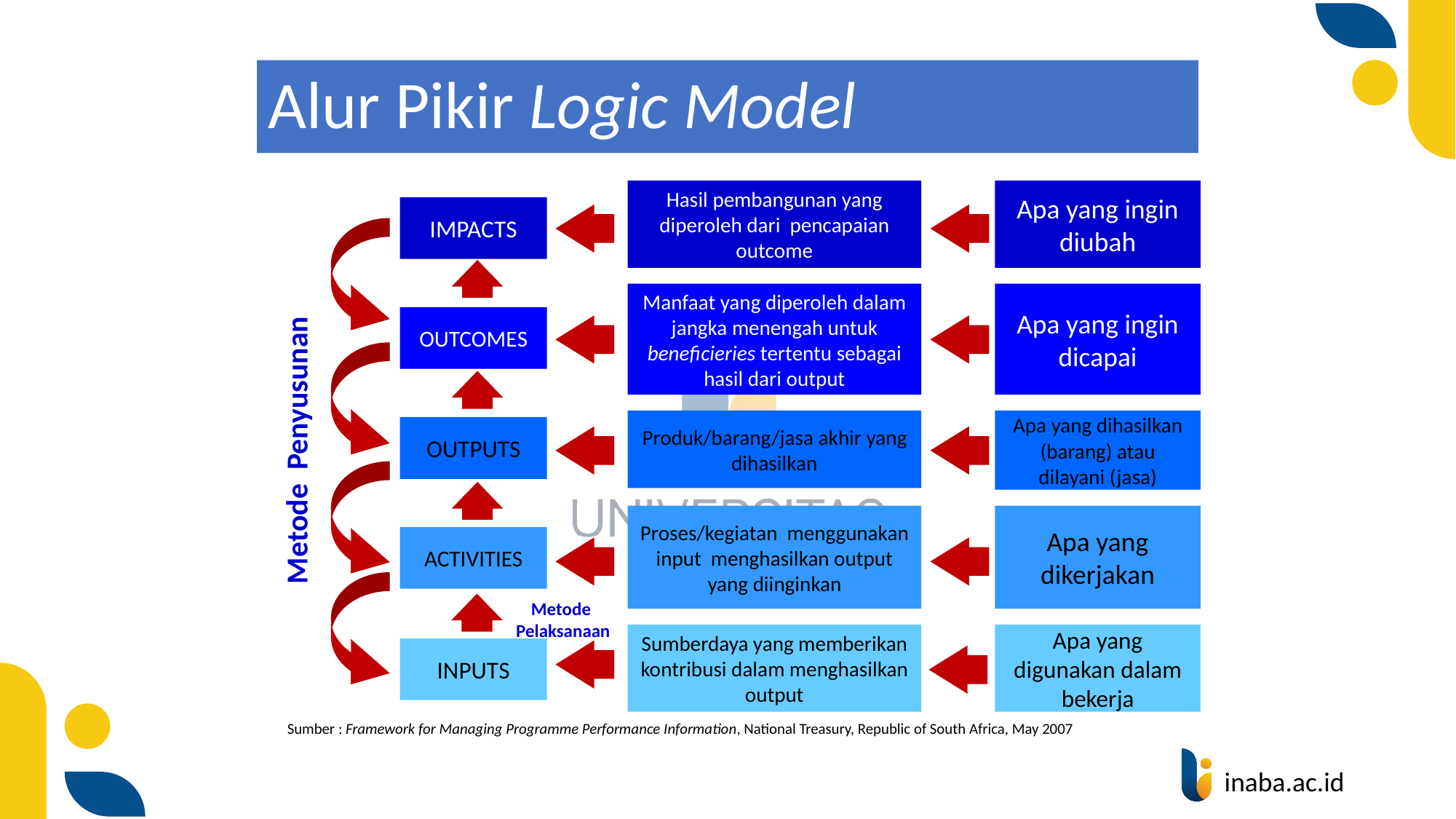

# Alur Pikir Logic Model
Hasil pembangunan yang diperoleh dari  pencapaian outcome
Apa yang ingin diubah
IMPACTS

Manfaat yang diperoleh dalam jangka menengah untuk beneficieries tertentu sebagai hasil dari output
Apa yang ingin dicapai
OUTCOMES
Produk/barang/jasa akhir yang dihasilkan
Apa yang dihasilkan (barang) atau dilayani (jasa)
OUTPUTS
Proses/kegiatan  menggunakan input  menghasilkan output yang diinginkan
Apa yang dikerjakan
ACTIVITIES

Sumberdaya yang memberikan kontribusi dalam menghasilkan output
Apa yang digunakan dalam bekerja
INPUTS

Metode  Penyusunan
Metode
Pelaksanaan

Sumber : Framework for Managing Programme Performance Information, National Treasury, Republic of South Africa, May 2007